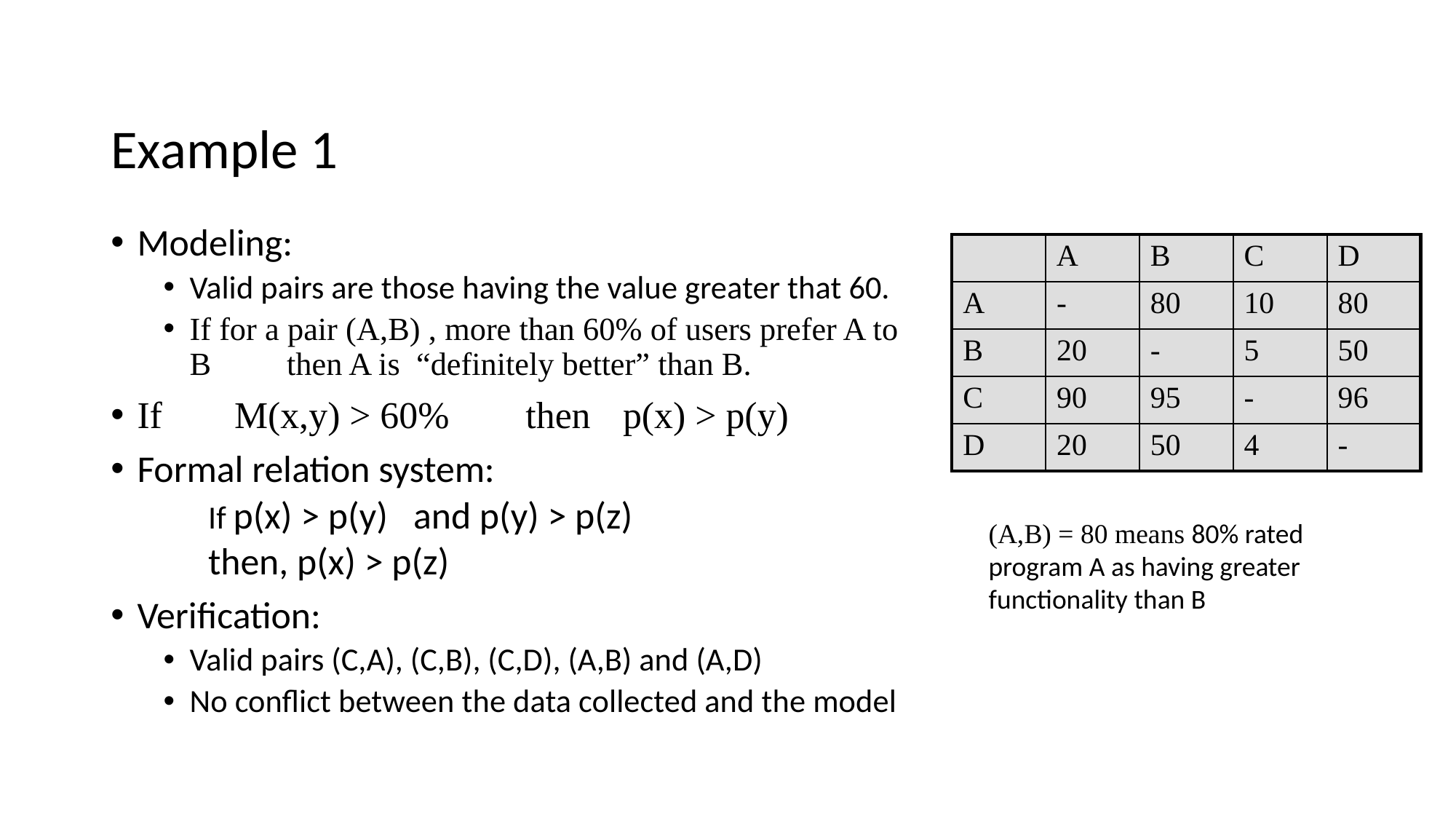

# Example 1
Modeling:
Valid pairs are those having the value greater that 60.
If for a pair (A,B) , more than 60% of users prefer A to B	then A is  “definitely better” than B.
If	M(x,y) > 60%	then	p(x) > p(y)
Formal relation system:
	If p(x) > p(y)   and p(y) > p(z)
	then, p(x) > p(z)
Verification:
Valid pairs (C,A), (C,B), (C,D), (A,B) and (A,D)
No conflict between the data collected and the model

|  | A | B | C | D |
| --- | --- | --- | --- | --- |
| A | - | 80 | 10 | 80 |
| B | 20 | - | 5 | 50 |
| C | 90 | 95 | - | 96 |
| D | 20 | 50 | 4 | - |
(A,B) = 80 means 80% rated program A as having greater functionality than B